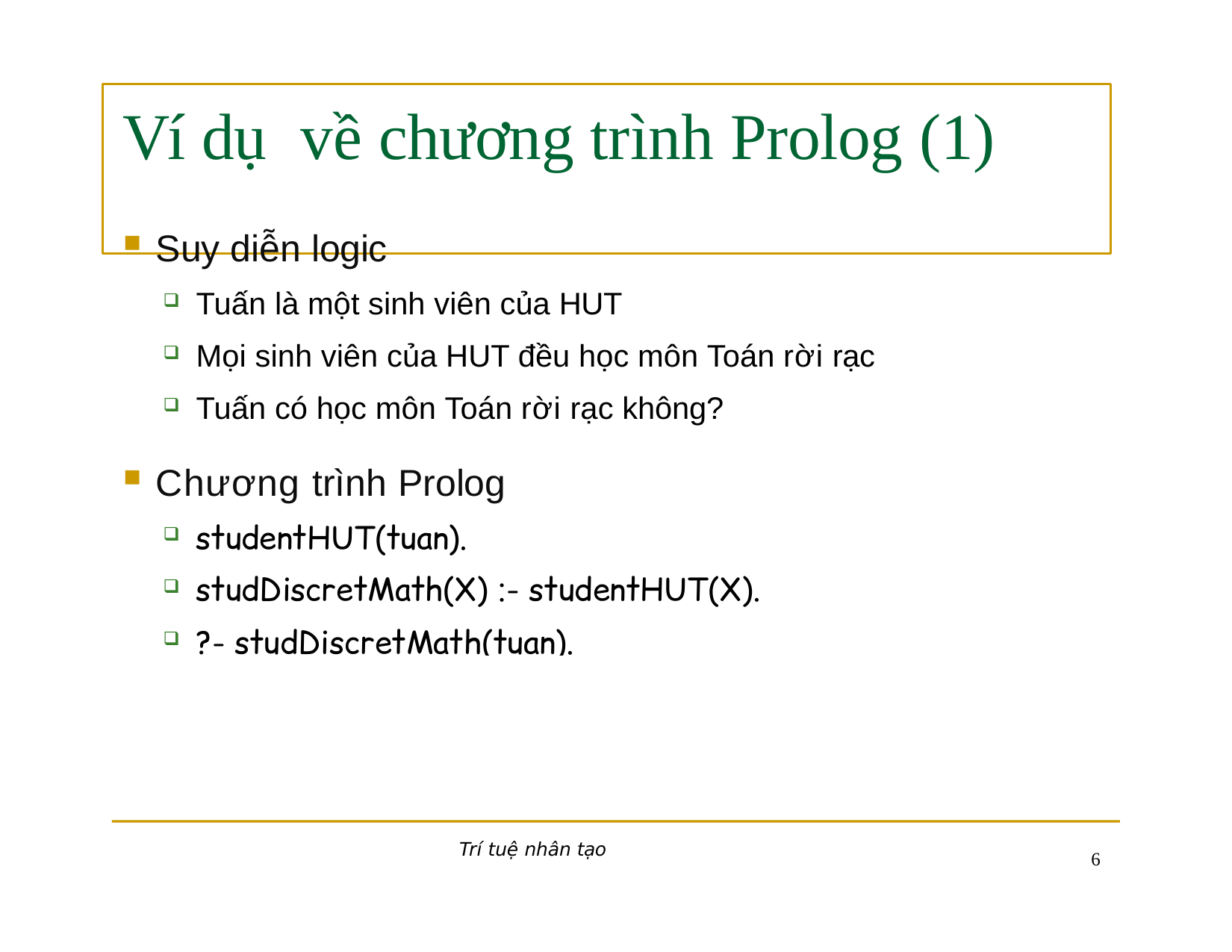

# Ví dụ	về chương trình Prolog (1)
Suy diễn logic
Tuấn là một sinh viên của HUT
Mọi sinh viên của HUT đều học môn Toán rời rạc
Tuấn có học môn Toán rời rạc không?
Chương trình Prolog
studentHUT(tuan).
studDiscretMath(X) :- studentHUT(X).
?- studDiscretMath(tuan).

Trí tuệ nhân tạo
6